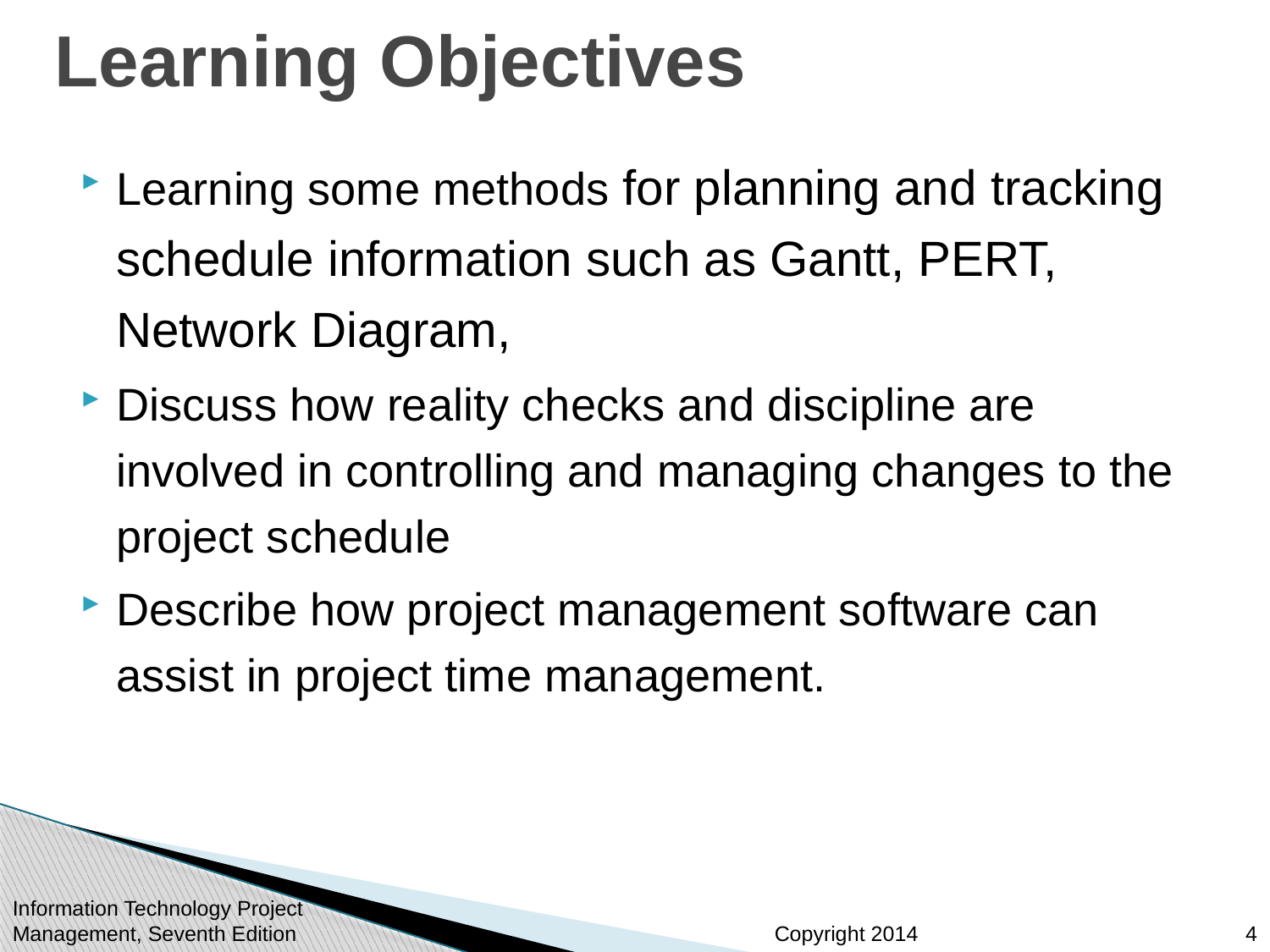

# Learning Objectives
Learning some methods for planning and tracking schedule information such as Gantt, PERT, Network Diagram,
Discuss how reality checks and discipline are involved in controlling and managing changes to the project schedule
Describe how project management software can assist in project time management.
4